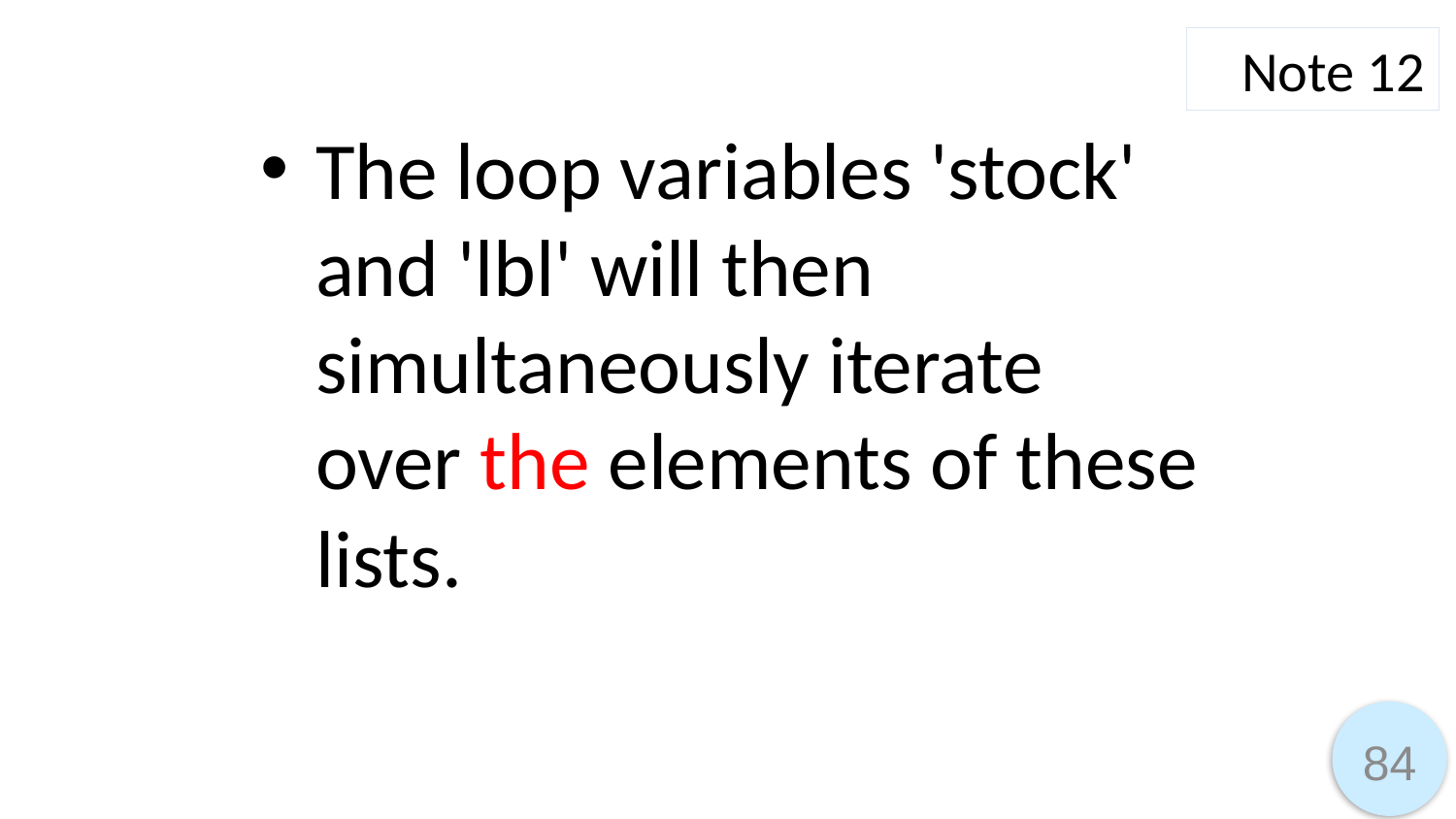

Note 12
The loop variables 'stock' and 'lbl' will then simultaneously iterate over the elements of these lists.
84